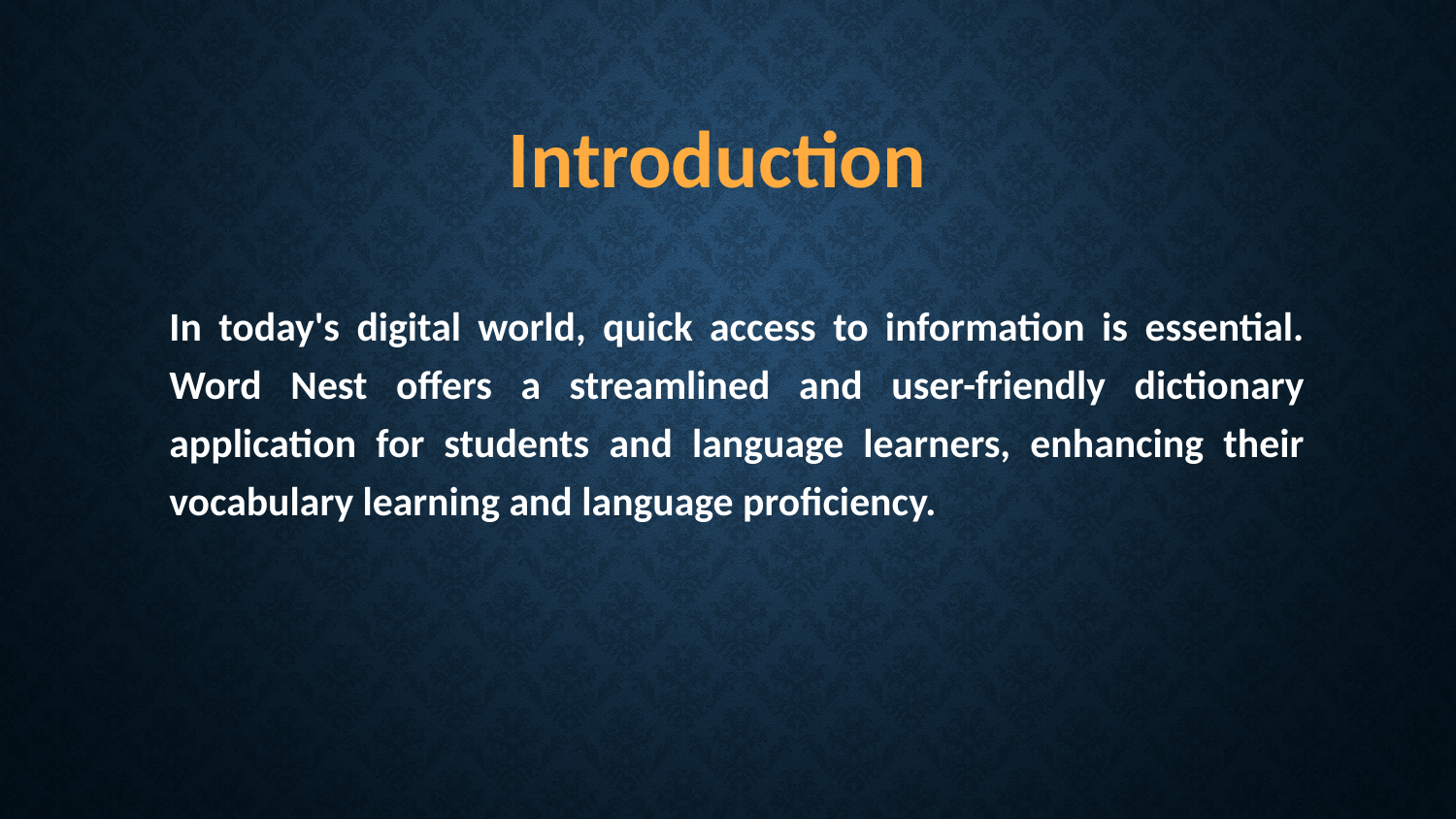

Introduction
In today's digital world, quick access to information is essential. Word Nest offers a streamlined and user-friendly dictionary application for students and language learners, enhancing their vocabulary learning and language proficiency.